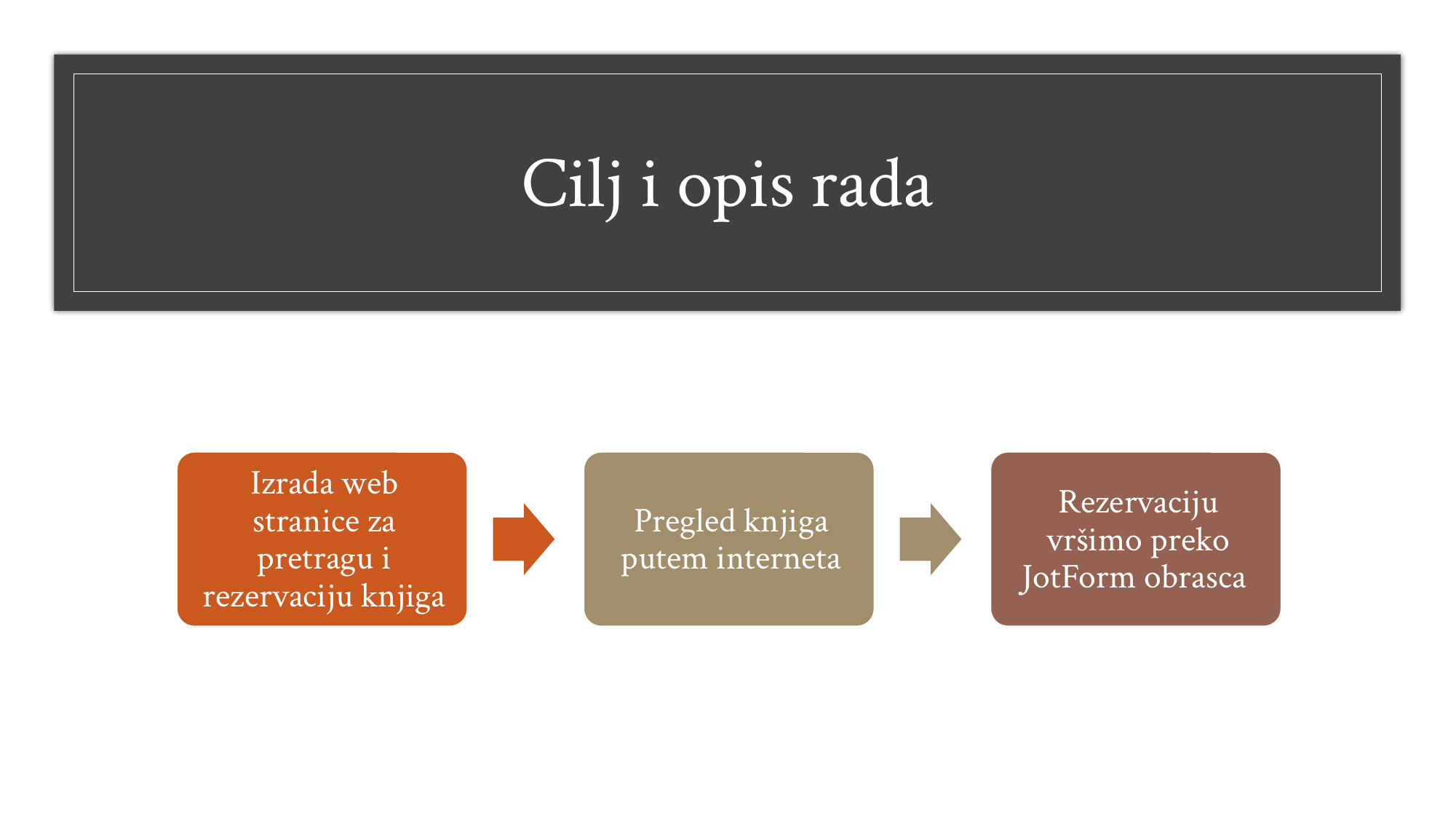

# Cilj i opis rada
Izrada web stranice za pretragu i rezervaciju knjiga

Pregled knjiga putem interneta

Rezervaciju vršimo preko JotForm obrasca